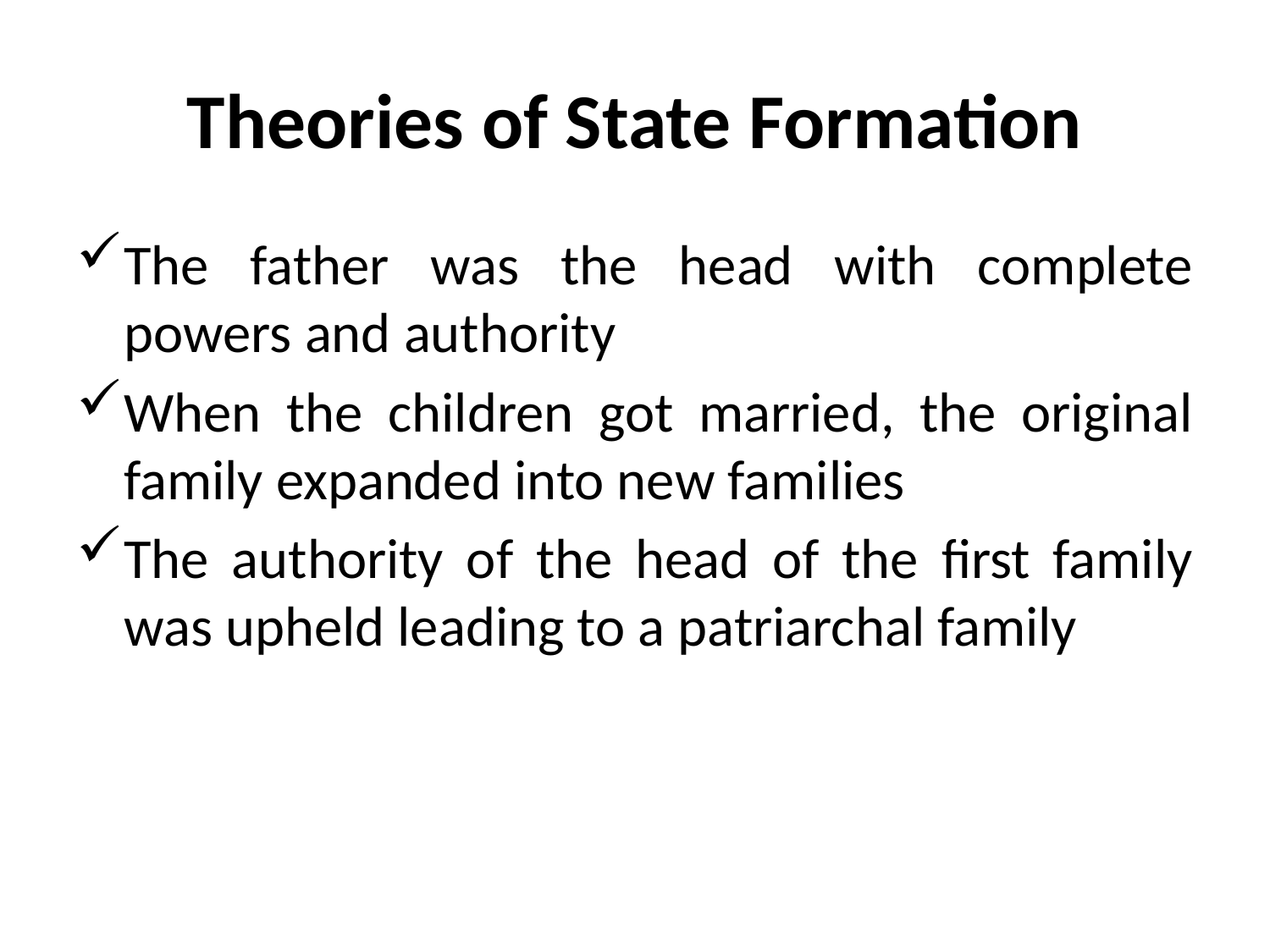

# Theories of State Formation
The father was the head with complete powers and authority
When the children got married, the original family expanded into new families
The authority of the head of the first family was upheld leading to a patriarchal family